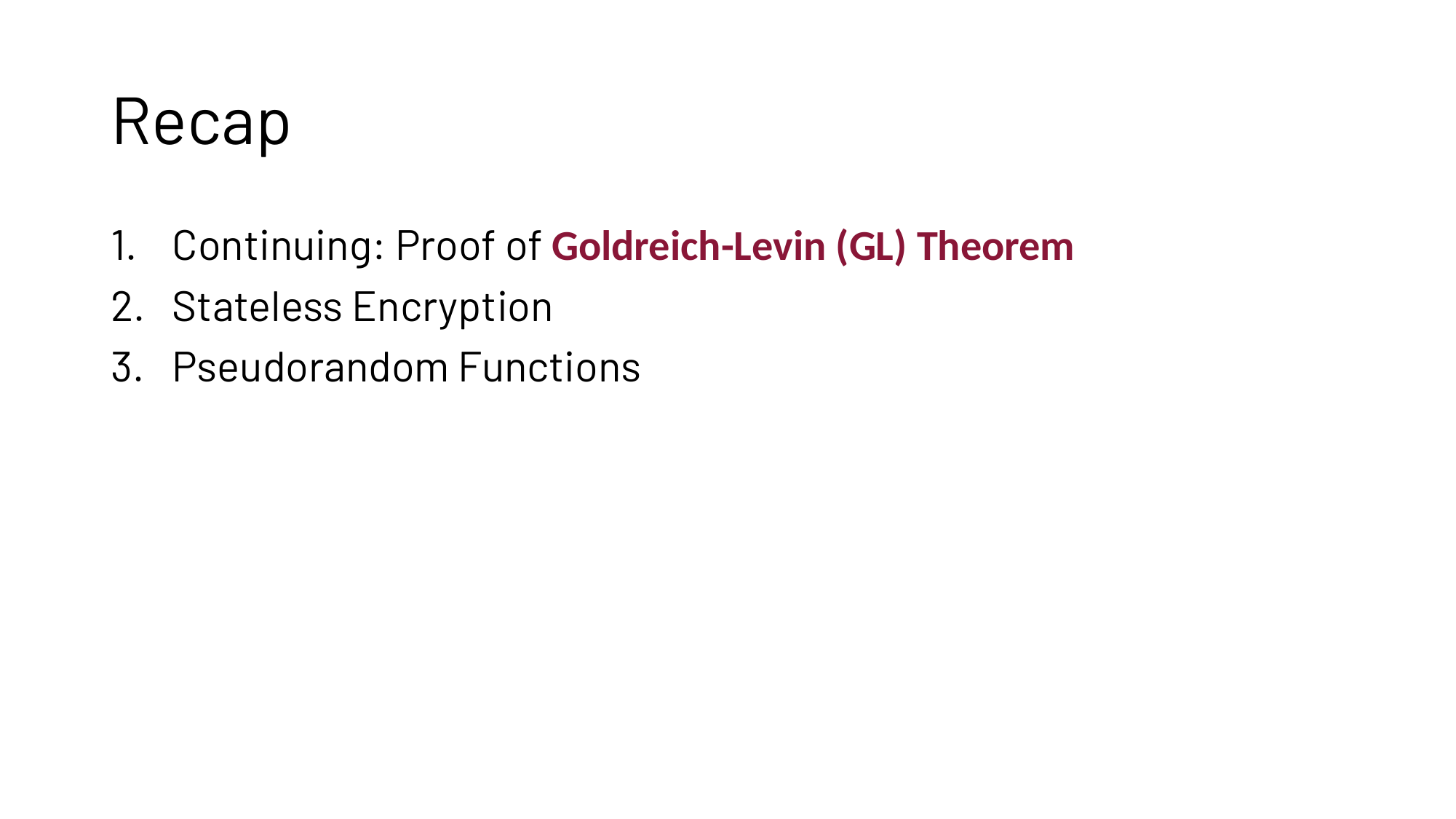

# Recap
Continuing: Proof of Goldreich-Levin (GL) Theorem
Stateless Encryption
Pseudorandom Functions